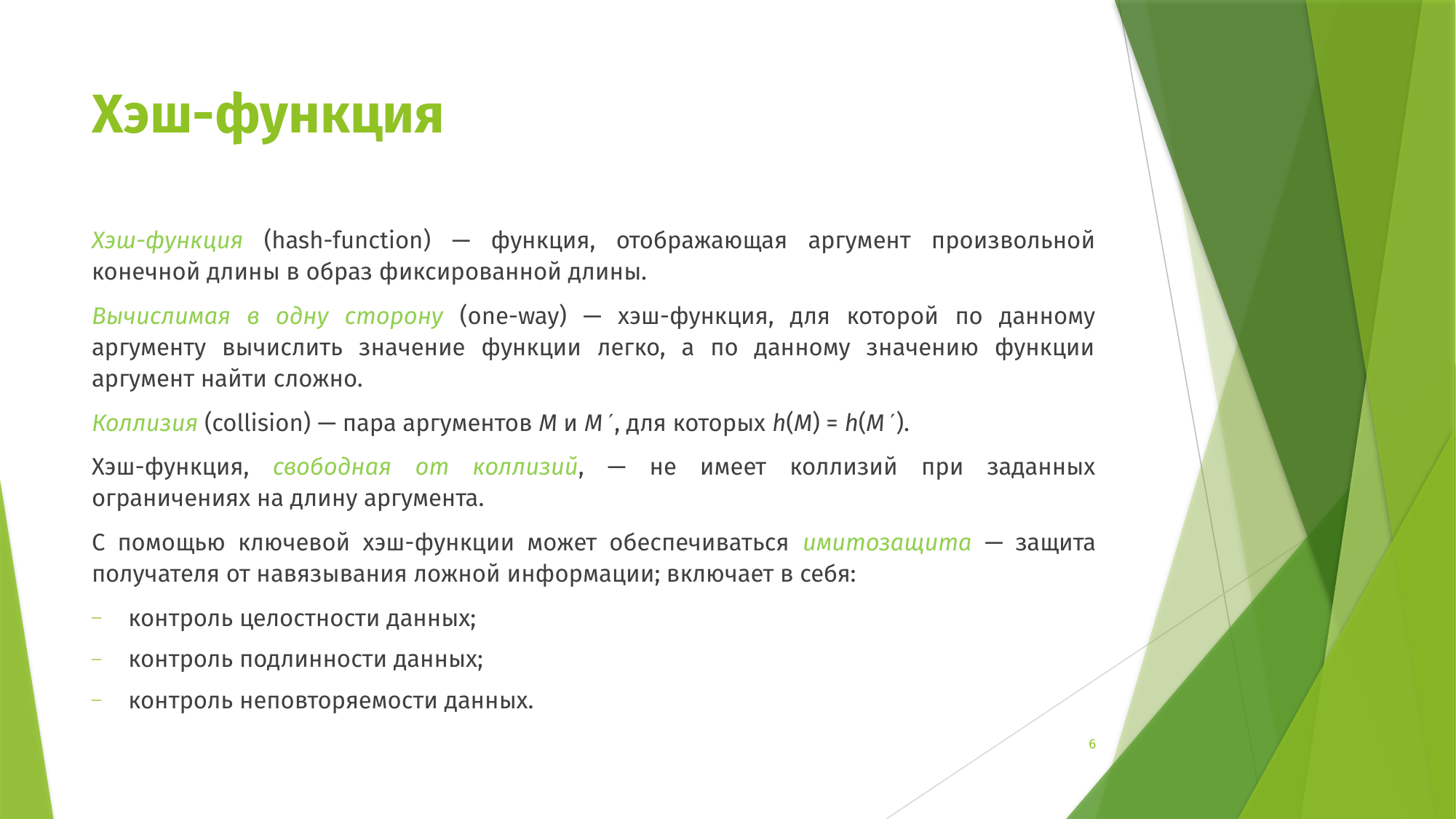

# Хэш-функция
Хэш-функция (hash-function) — функция, отображающая аргумент произвольной конечной длины в образ фиксированной длины.
Вычислимая в одну сторону (one-way) — хэш-функция, для которой по данному аргументу вычислить значение функции легко, а по данному значению функции аргумент найти сложно.
Коллизия (collision) — пара аргументов M и M ′, для которых h(M) = h(M ′).
Хэш-функция, свободная от коллизий, — не имеет коллизий при заданных ограничениях на длину аргумента.
С помощью ключевой хэш-функции может обеспечиваться имитозащита — защита получателя от навязывания ложной информации; включает в себя:
контроль целостности данных;
контроль подлинности данных;
контроль неповторяемости данных.

6